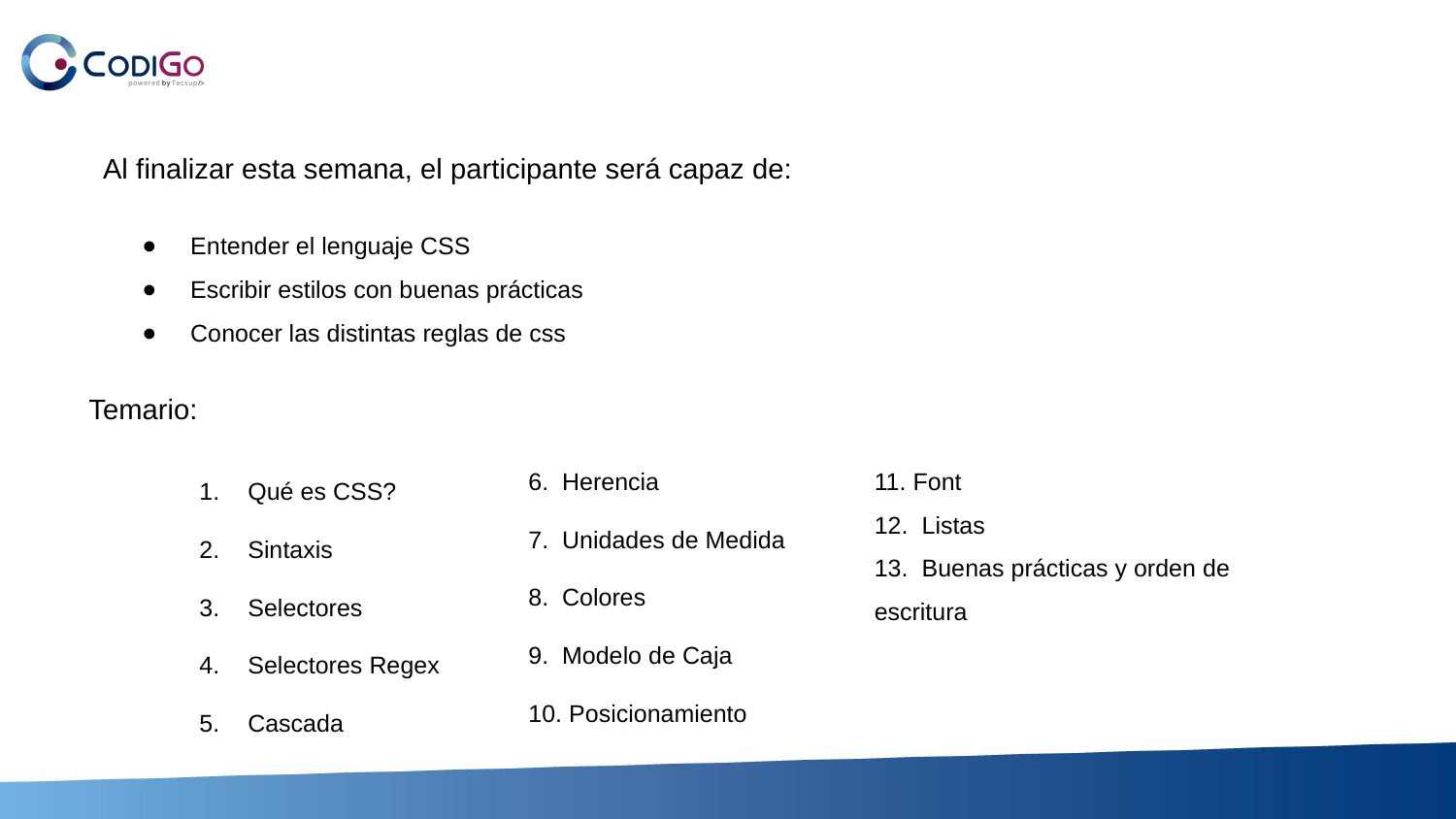

# Al finalizar esta semana, el participante será capaz de:
Entender el lenguaje CSS
Escribir estilos con buenas prácticas
Conocer las distintas reglas de css
Temario:
6.  Herencia
7.  Unidades de Medida
8.  Colores
9.  Modelo de Caja
10. Posicionamiento

11. Font
12.  Listas
13.  Buenas prácticas y orden de escritura

Qué es CSS?
Sintaxis
Selectores
Selectores Regex
Cascada